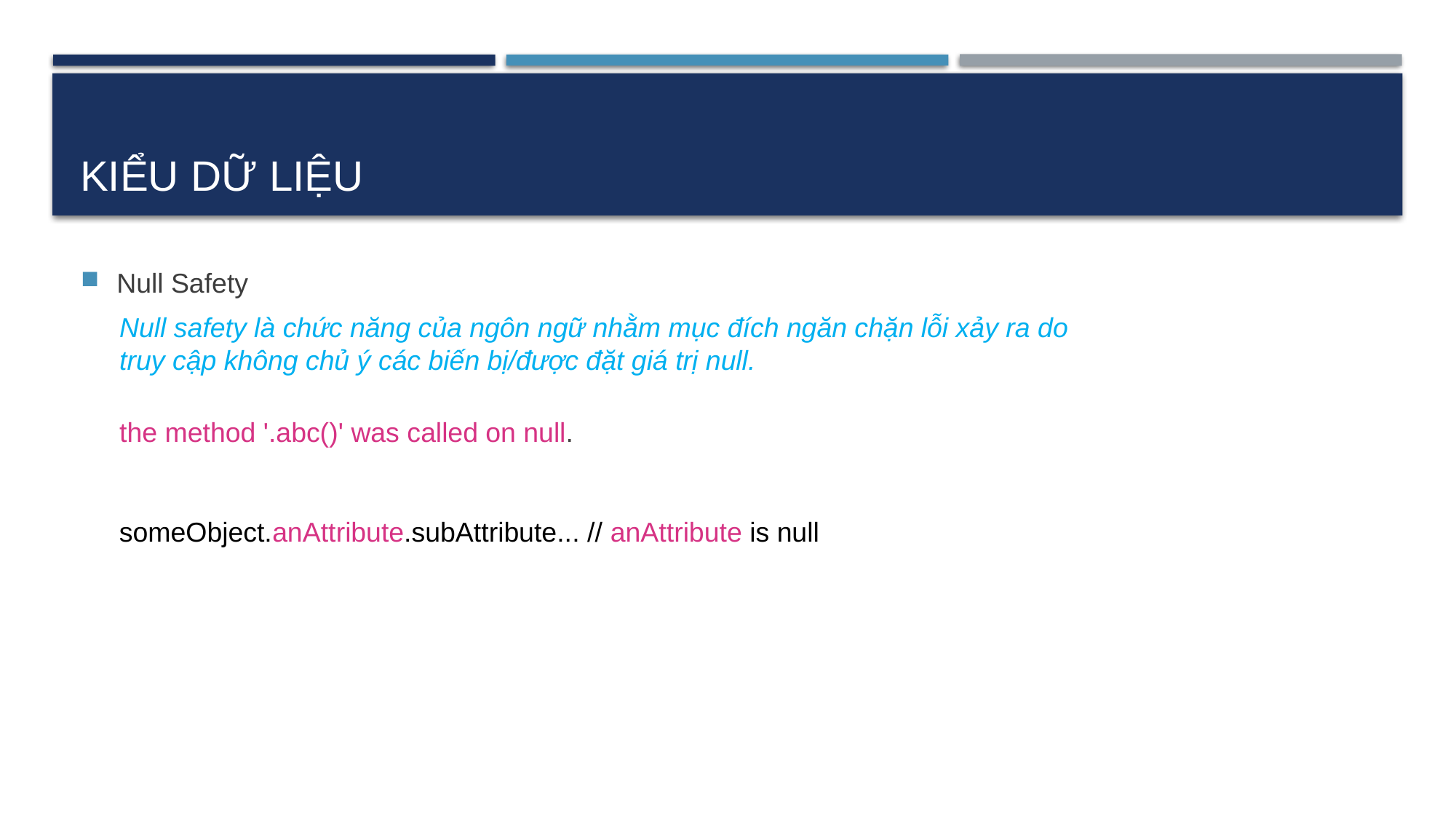

# Kiểu dữ liệu
Null Safety
Null safety là chức năng của ngôn ngữ nhằm mục đích ngăn chặn lỗi xảy ra do truy cập không chủ ý các biến bị/được đặt giá trị null.
the method '.abc()' was called on null.
someObject.anAttribute.subAttribute... // anAttribute is null